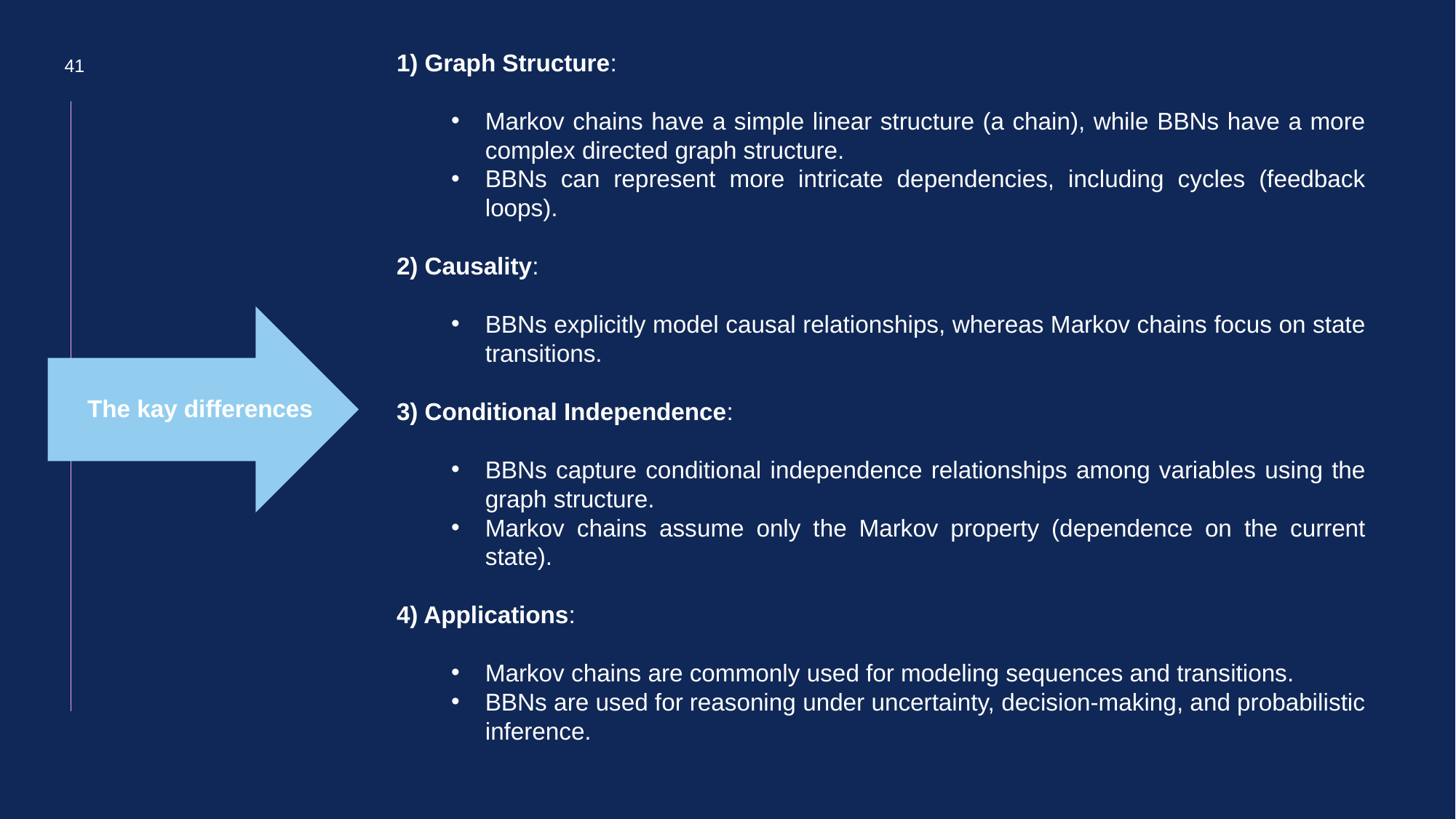

1) Graph Structure:

Markov chains have a simple linear structure (a chain), while BBNs have a more complex directed graph structure.
BBNs can represent more intricate dependencies, including cycles (feedback loops).

2) Causality:

BBNs explicitly model causal relationships, whereas Markov chains focus on state transitions.

3) Conditional Independence:

BBNs capture conditional independence relationships among variables using the graph structure.
Markov chains assume only the Markov property (dependence on the current state).

4) Applications:

Markov chains are commonly used for modeling sequences and transitions.
BBNs are used for reasoning under uncertainty, decision-making, and probabilistic inference.

41
The kay differences